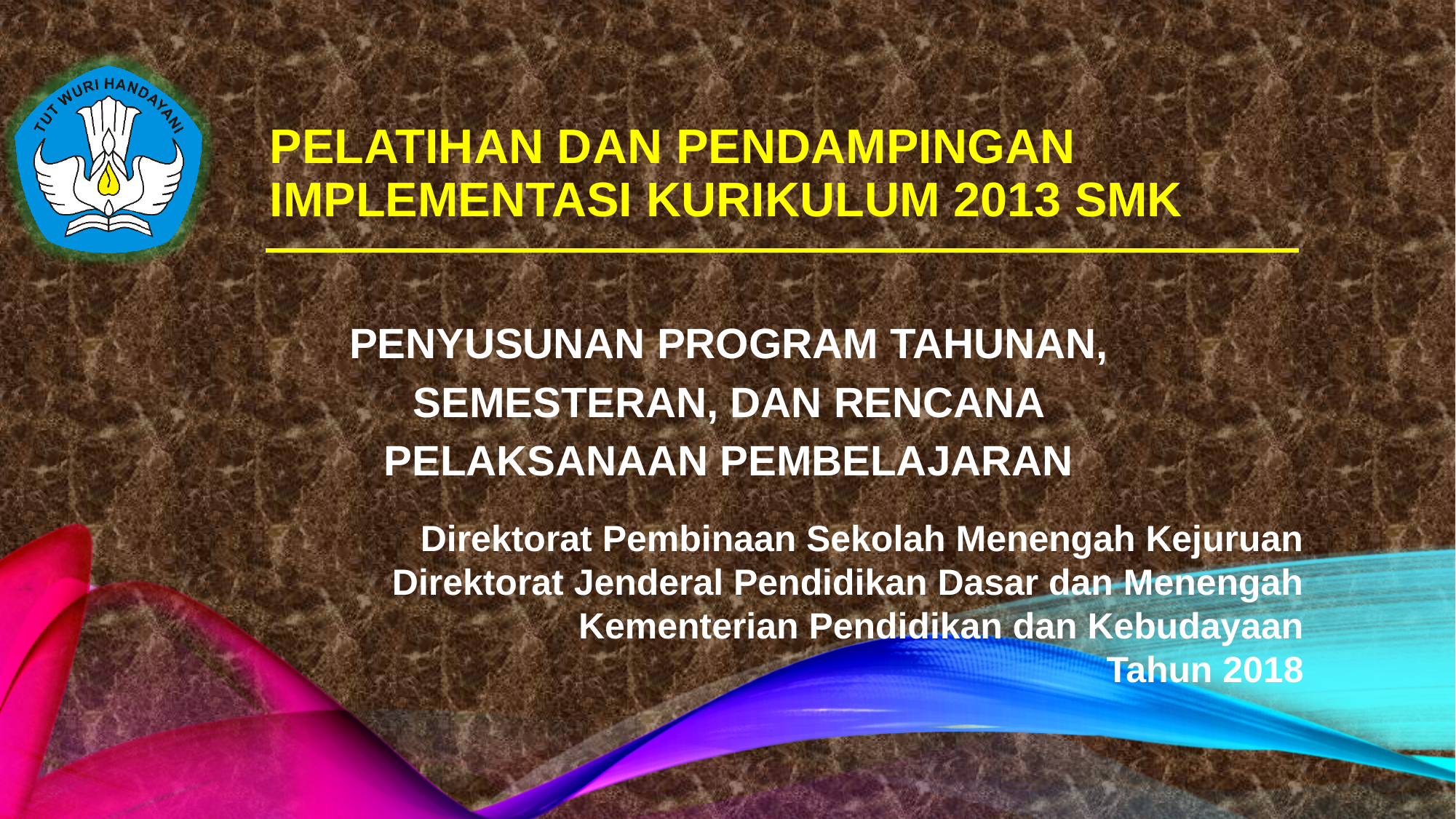

# PELATIHAN DAN PENDAMPINGAN IMPLEMENTASI KURIKULUM 2013 SMK
PENYUSUNAN PROGRAM TAHUNAN, SEMESTERAN, DAN RENCANA PELAKSANAAN PEMBELAJARAN
Direktorat Pembinaan Sekolah Menengah Kejuruan
Direktorat Jenderal Pendidikan Dasar dan Menengah
Kementerian Pendidikan dan Kebudayaan
Tahun 2018